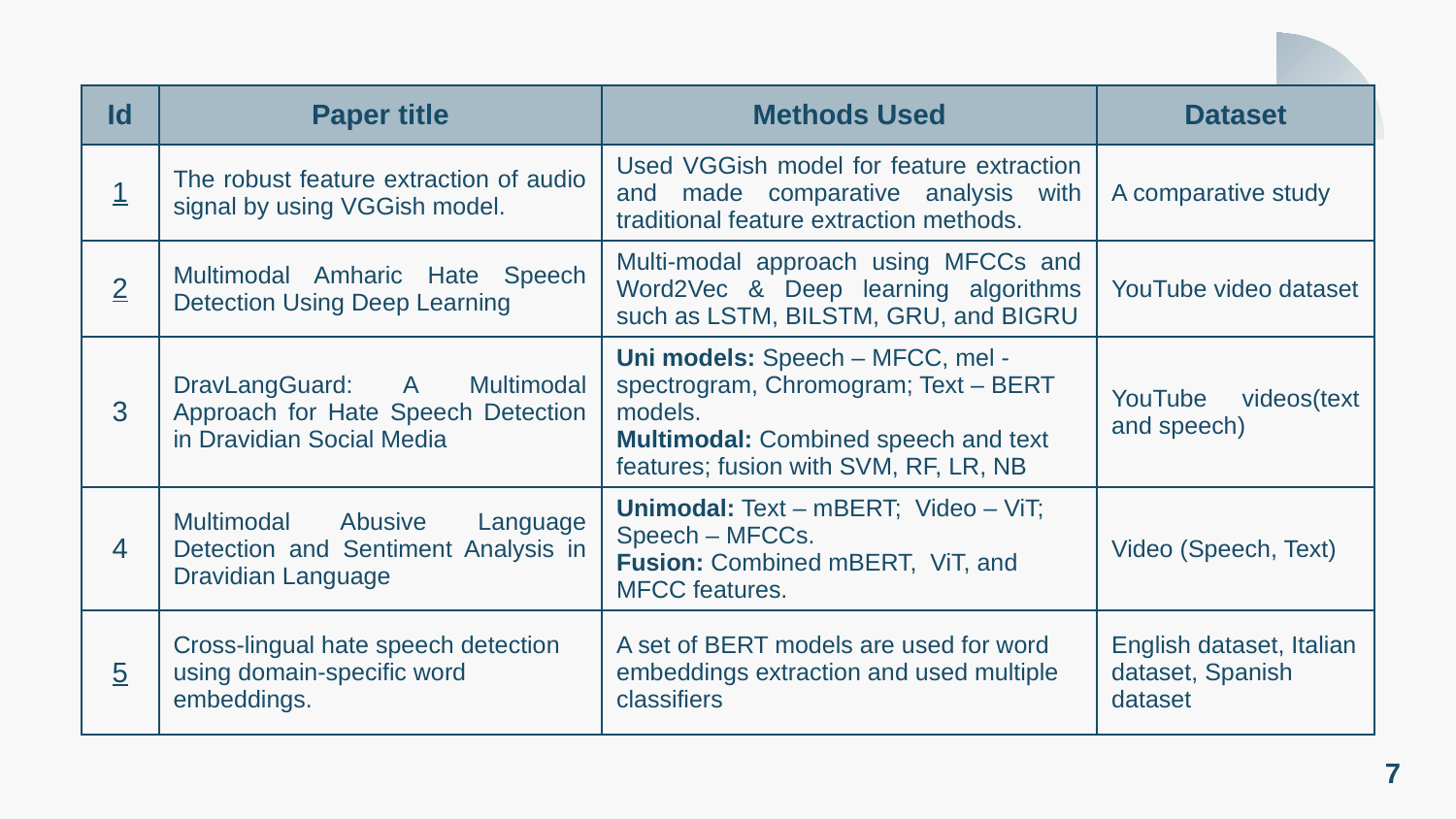

| Id | Paper title | Methods Used | Dataset |
| --- | --- | --- | --- |
| 1 | The robust feature extraction of audio signal by using VGGish model. | Used VGGish model for feature extraction and made comparative analysis with traditional feature extraction methods. | A comparative study |
| 2 | Multimodal Amharic Hate Speech Detection Using Deep Learning | Multi-modal approach using MFCCs and Word2Vec & Deep learning algorithms such as LSTM, BILSTM, GRU, and BIGRU | YouTube video dataset |
| 3 | DravLangGuard: A Multimodal Approach for Hate Speech Detection in Dravidian Social Media | Uni models: Speech – MFCC, mel -spectrogram, Chromogram; Text – BERT models. Multimodal: Combined speech and text features; fusion with SVM, RF, LR, NB | YouTube videos(text and speech) |
| 4 | Multimodal Abusive Language Detection and Sentiment Analysis in Dravidian Language | Unimodal: Text – mBERT; Video – ViT; Speech – MFCCs. Fusion: Combined mBERT, ViT, and MFCC features. | Video (Speech, Text) |
| 5 | Cross-lingual hate speech detection using domain-specific word embeddings. | A set of BERT models are used for word embeddings extraction and used multiple classifiers | English dataset, Italian dataset, Spanish dataset |

7